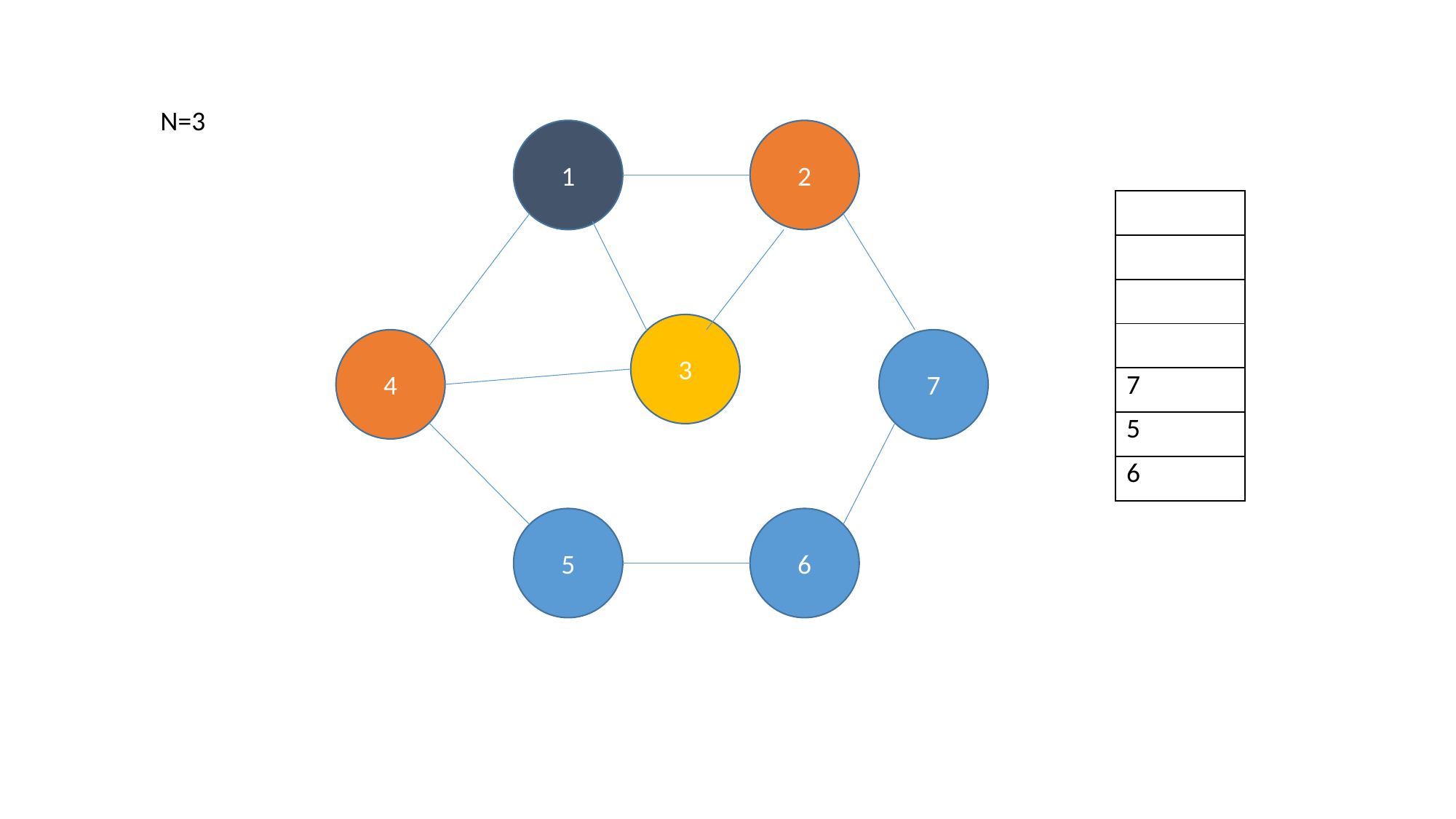

N=3
1
2
|  |
| --- |
|  |
|  |
|  |
| 7 |
| 5 |
| 6 |
3
4
7
5
6